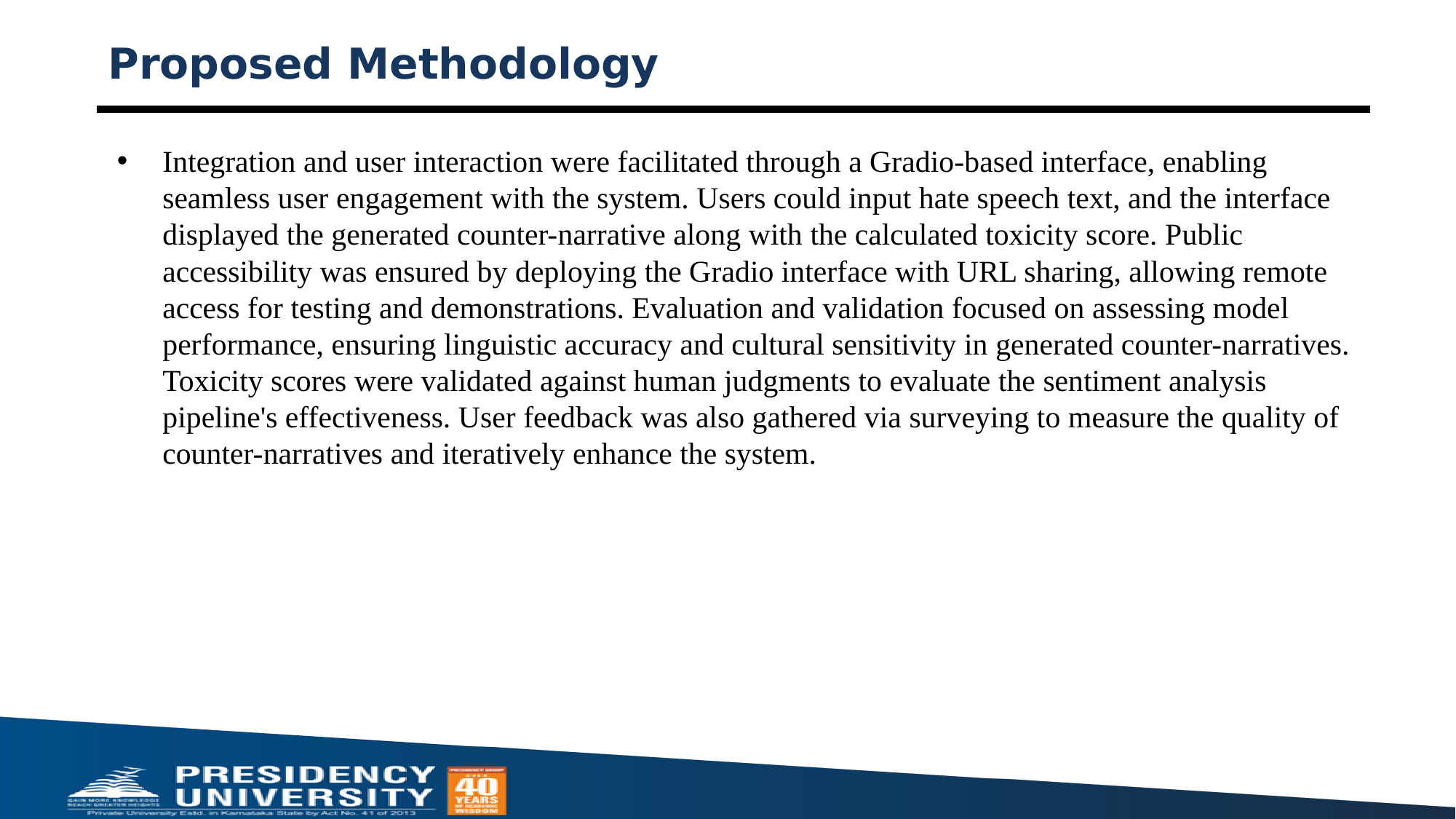

# Proposed Methodology
Integration and user interaction were facilitated through a Gradio-based interface, enabling seamless user engagement with the system. Users could input hate speech text, and the interface displayed the generated counter-narrative along with the calculated toxicity score. Public accessibility was ensured by deploying the Gradio interface with URL sharing, allowing remote access for testing and demonstrations. Evaluation and validation focused on assessing model performance, ensuring linguistic accuracy and cultural sensitivity in generated counter-narratives. Toxicity scores were validated against human judgments to evaluate the sentiment analysis pipeline's effectiveness. User feedback was also gathered via surveying to measure the quality of counter-narratives and iteratively enhance the system.